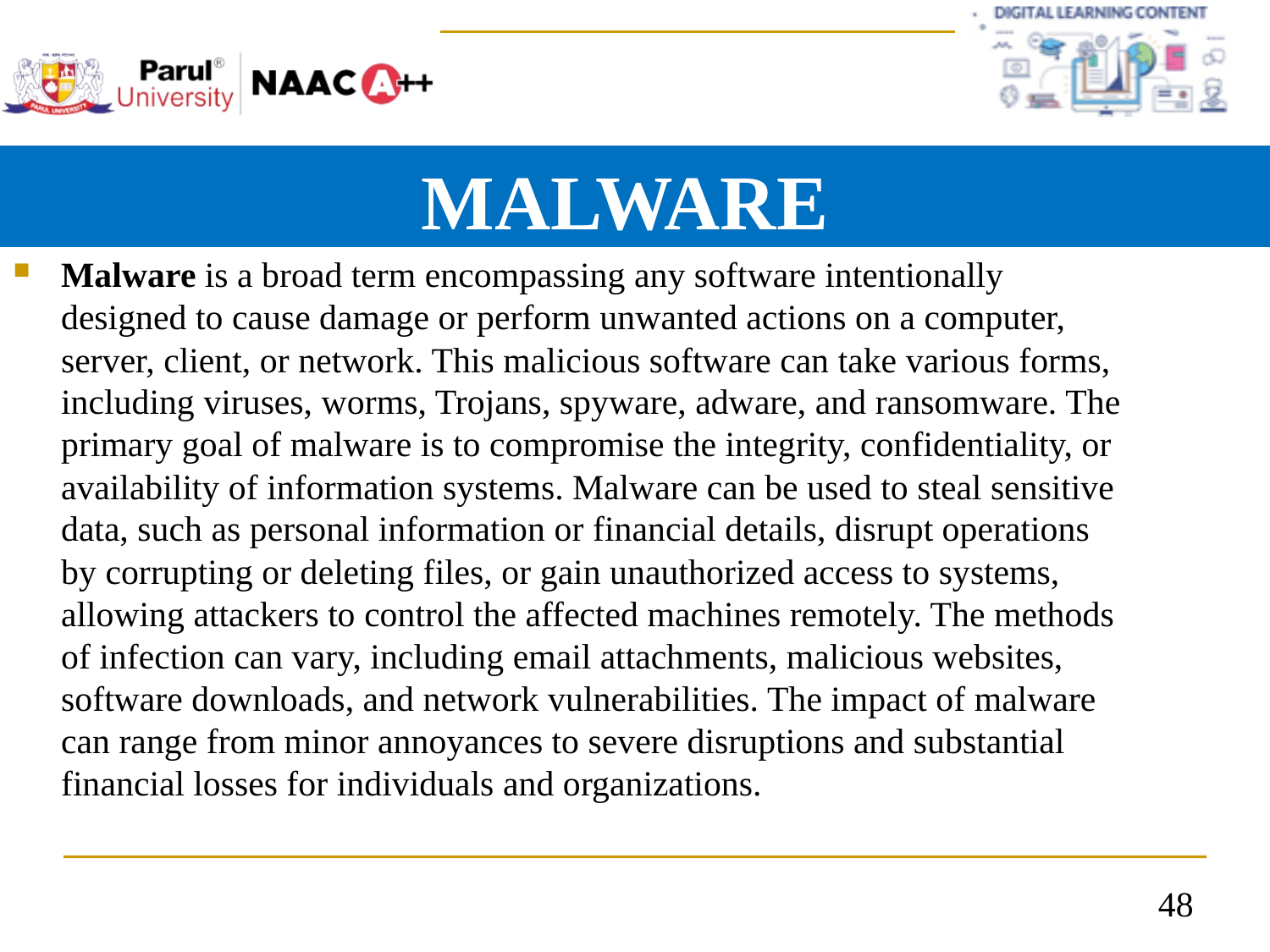

# MALWARE
Malware is a broad term encompassing any software intentionally designed to cause damage or perform unwanted actions on a computer, server, client, or network. This malicious software can take various forms, including viruses, worms, Trojans, spyware, adware, and ransomware. The primary goal of malware is to compromise the integrity, confidentiality, or availability of information systems. Malware can be used to steal sensitive data, such as personal information or financial details, disrupt operations by corrupting or deleting files, or gain unauthorized access to systems, allowing attackers to control the affected machines remotely. The methods of infection can vary, including email attachments, malicious websites, software downloads, and network vulnerabilities. The impact of malware can range from minor annoyances to severe disruptions and substantial financial losses for individuals and organizations.
48